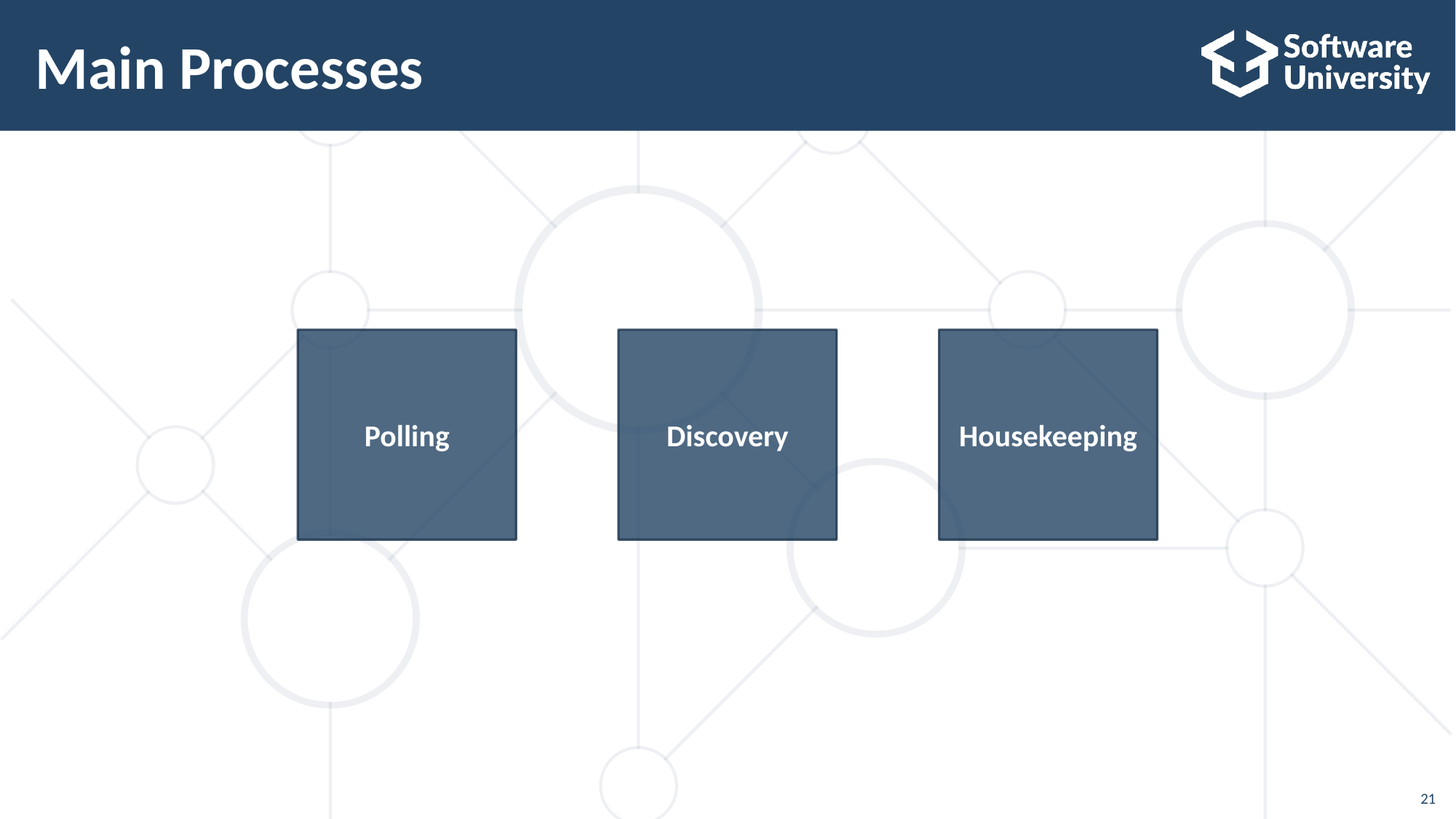

# Main Processes
Polling
Discovery
Housekeeping
21